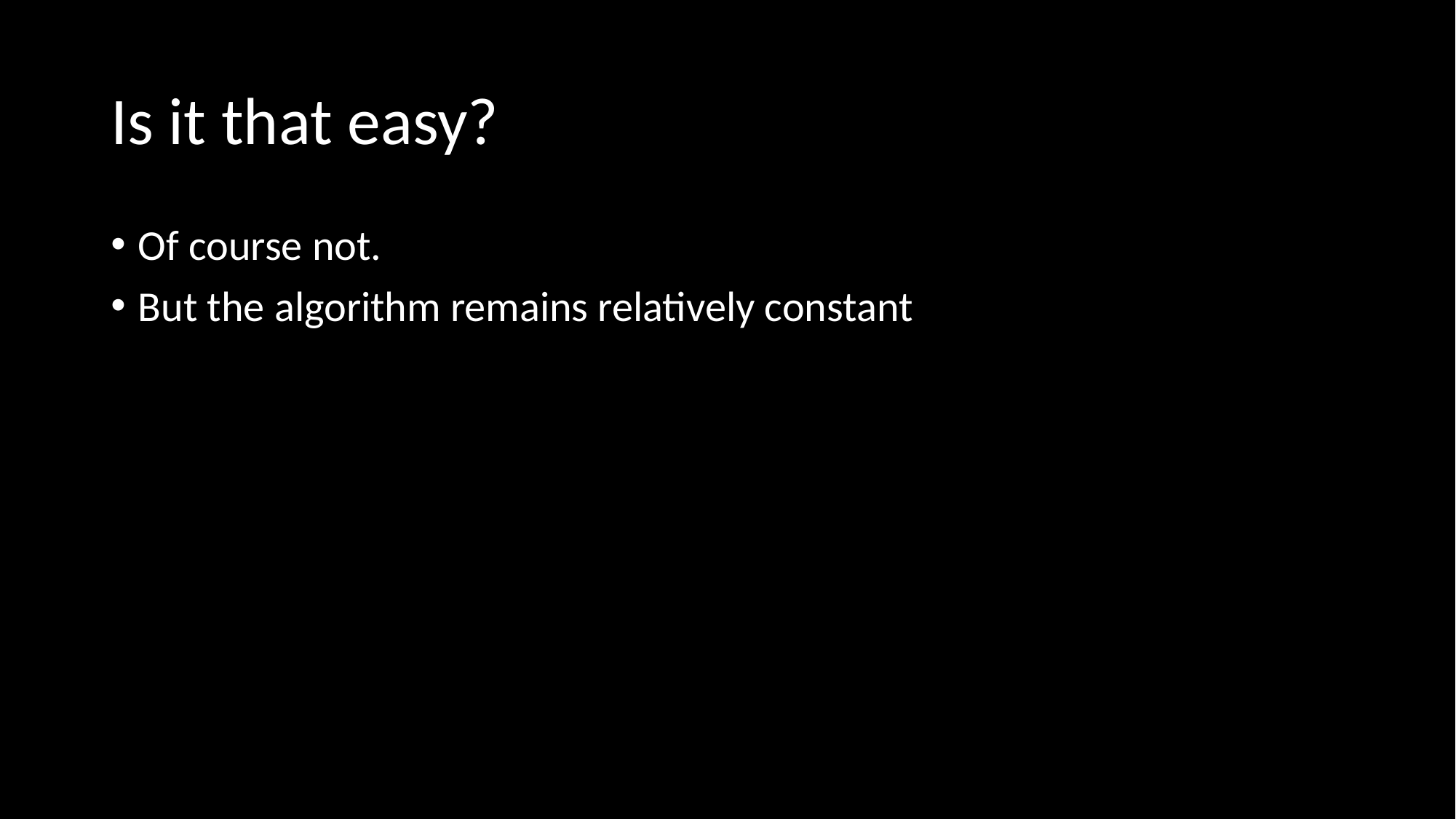

# Is it that easy?
Of course not.
But the algorithm remains relatively constant